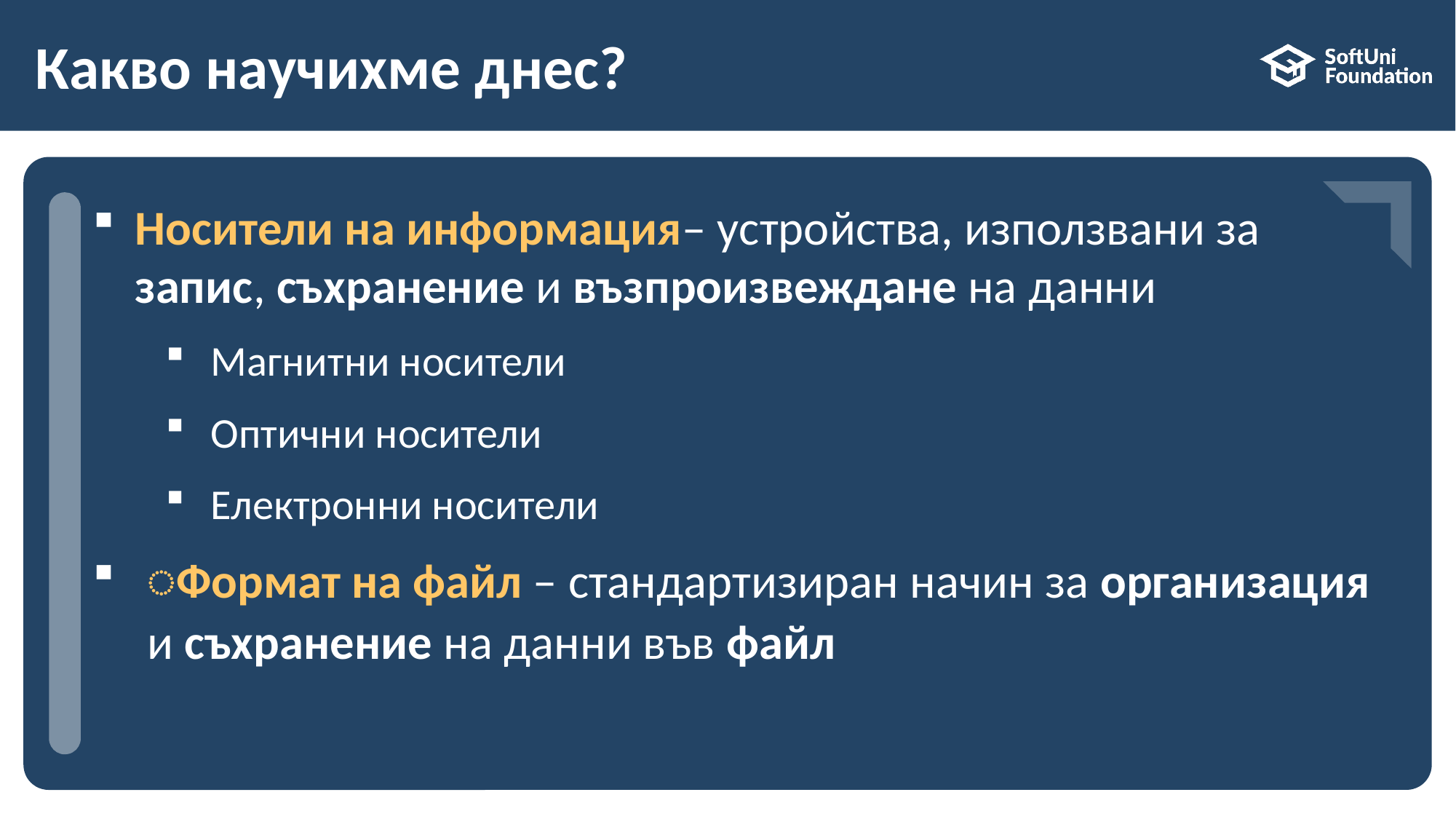

# Какво научихме днес?

…
…
…

Носители на информация– устройства, използвани за запис, съхранение и възпроизвеждане на данни
Магнитни носители
Оптични носители
Електронни носители
͏Формат на файл – стандартизиран начин за организация и съхранение на данни във файл